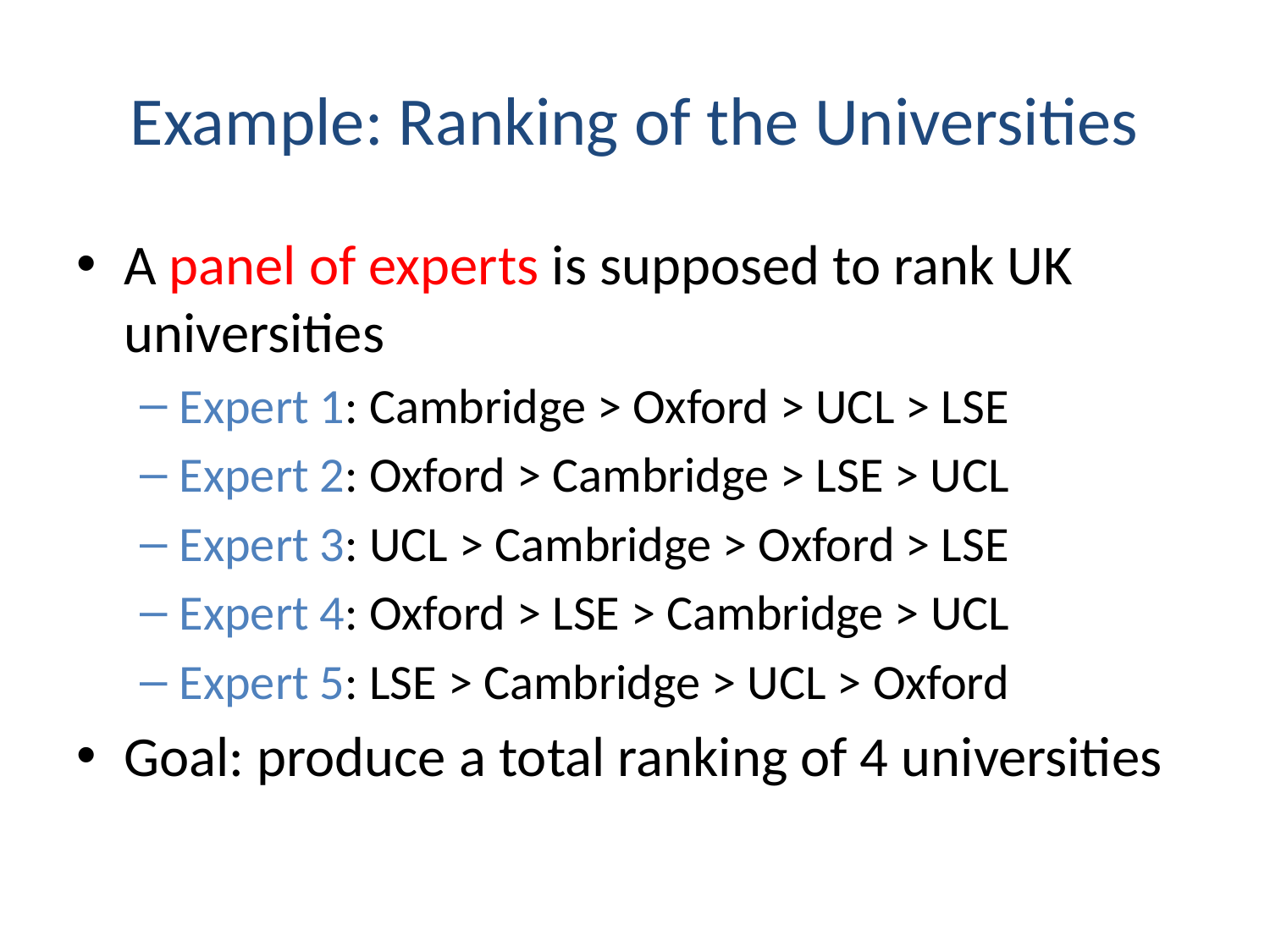

# Example: Ranking of the Universities
A panel of experts is supposed to rank UK universities
Expert 1: Cambridge > Oxford > UCL > LSE
Expert 2: Oxford > Cambridge > LSE > UCL
Expert 3: UCL > Cambridge > Oxford > LSE
Expert 4: Oxford > LSE > Cambridge > UCL
Expert 5: LSE > Cambridge > UCL > Oxford
Goal: produce a total ranking of 4 universities